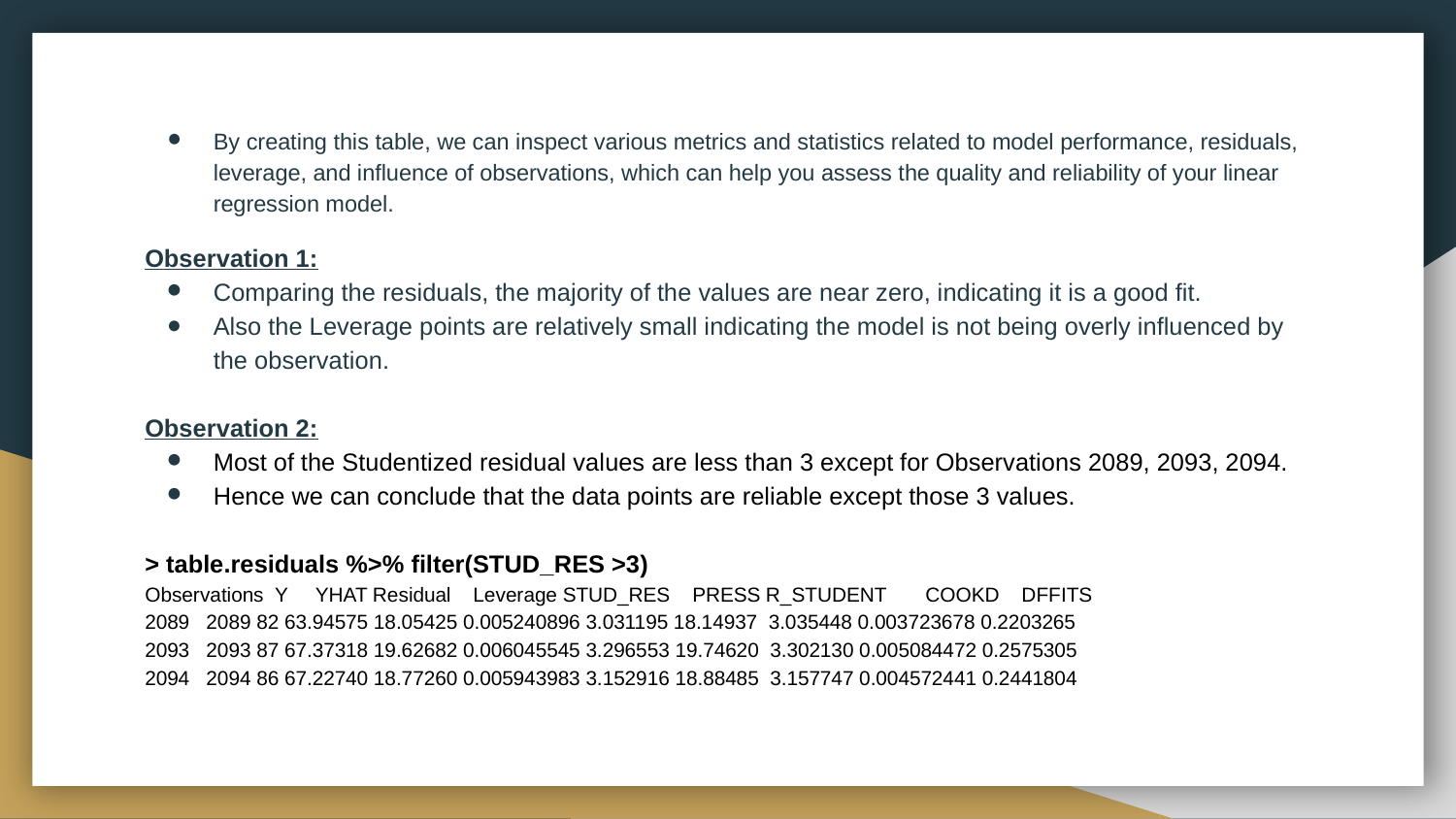

By creating this table, we can inspect various metrics and statistics related to model performance, residuals, leverage, and influence of observations, which can help you assess the quality and reliability of your linear regression model.
Observation 1:
Comparing the residuals, the majority of the values are near zero, indicating it is a good fit.
Also the Leverage points are relatively small indicating the model is not being overly influenced by the observation.

Observation 2:
Most of the Studentized residual values are less than 3 except for Observations 2089, 2093, 2094.
Hence we can conclude that the data points are reliable except those 3 values.

> table.residuals %>% filter(STUD_RES >3)
Observations  Y     YHAT Residual    Leverage STUD_RES    PRESS R_STUDENT       COOKD    DFFITS
2089   2089 82 63.94575 18.05425 0.005240896 3.031195 18.14937  3.035448 0.003723678 0.2203265
2093   2093 87 67.37318 19.62682 0.006045545 3.296553 19.74620  3.302130 0.005084472 0.2575305
2094   2094 86 67.22740 18.77260 0.005943983 3.152916 18.88485  3.157747 0.004572441 0.2441804